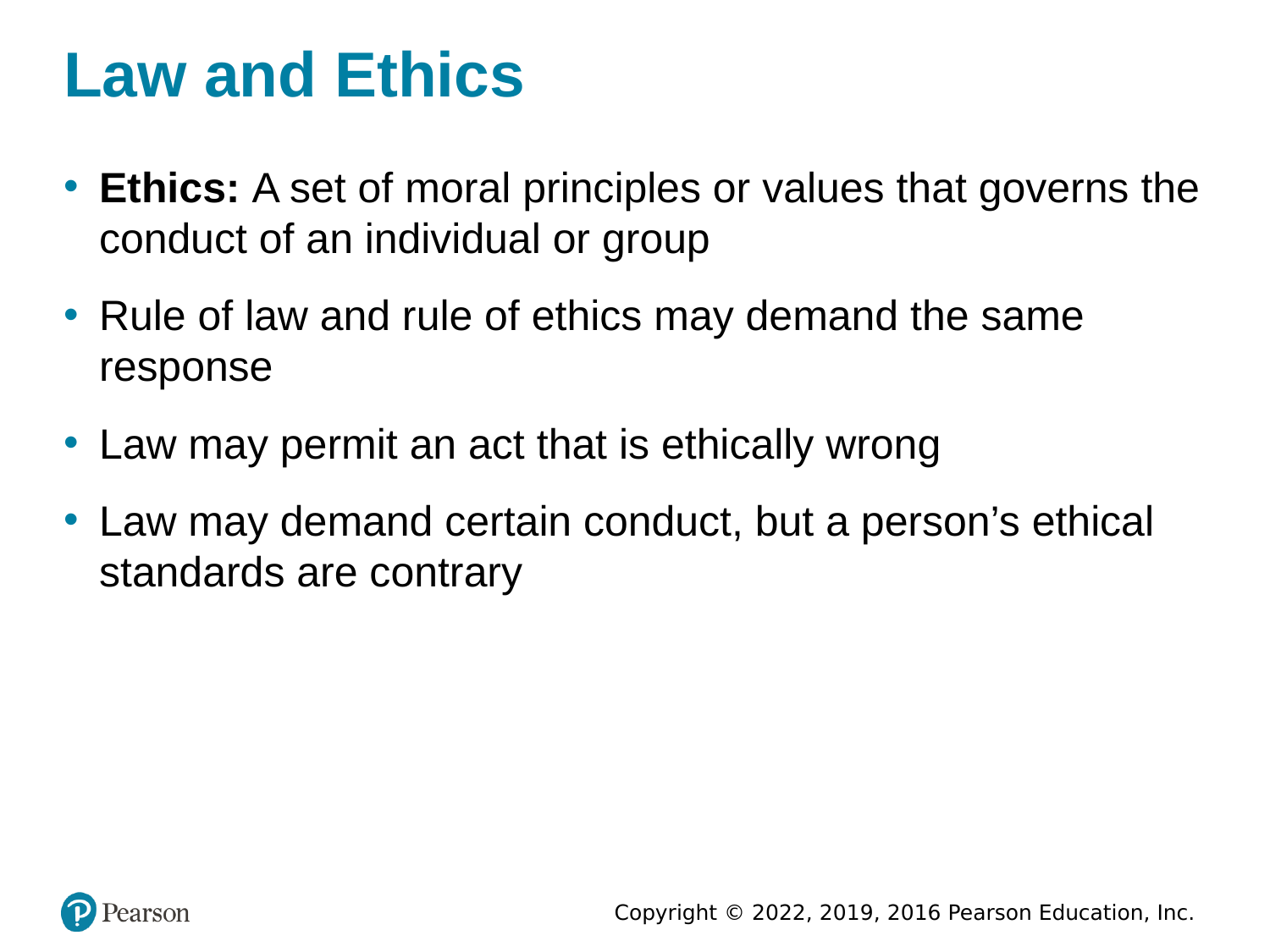

# Law and Ethics
Ethics: A set of moral principles or values that governs the conduct of an individual or group
Rule of law and rule of ethics may demand the same response
Law may permit an act that is ethically wrong
Law may demand certain conduct, but a person’s ethical standards are contrary